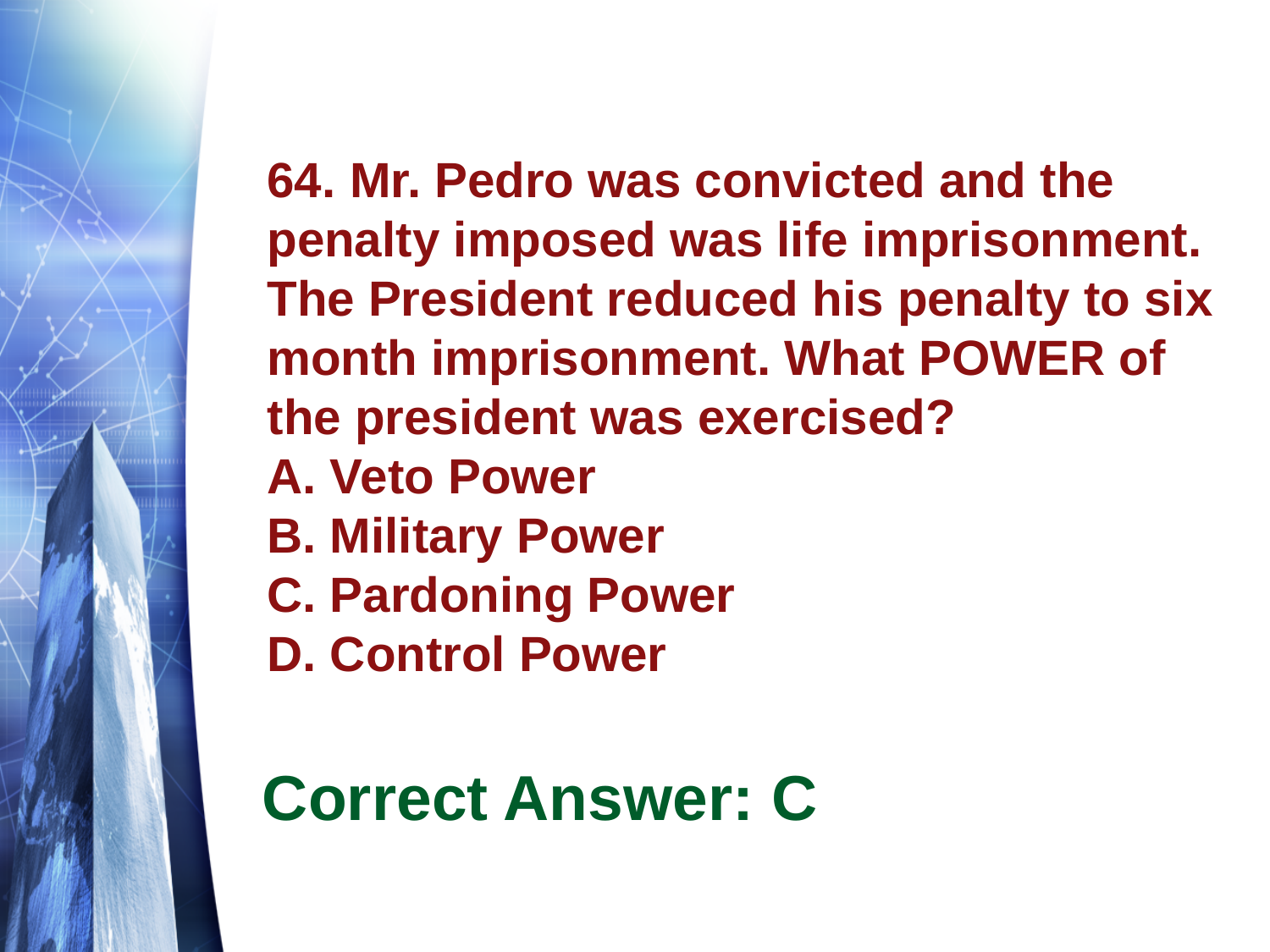

# 64. Mr. Pedro was convicted and the penalty imposed was life imprisonment. The President reduced his penalty to six month imprisonment. What POWER of the president was exercised? A. Veto Power B. Military Power C. Pardoning Power D. Control Power
Correct Answer: C